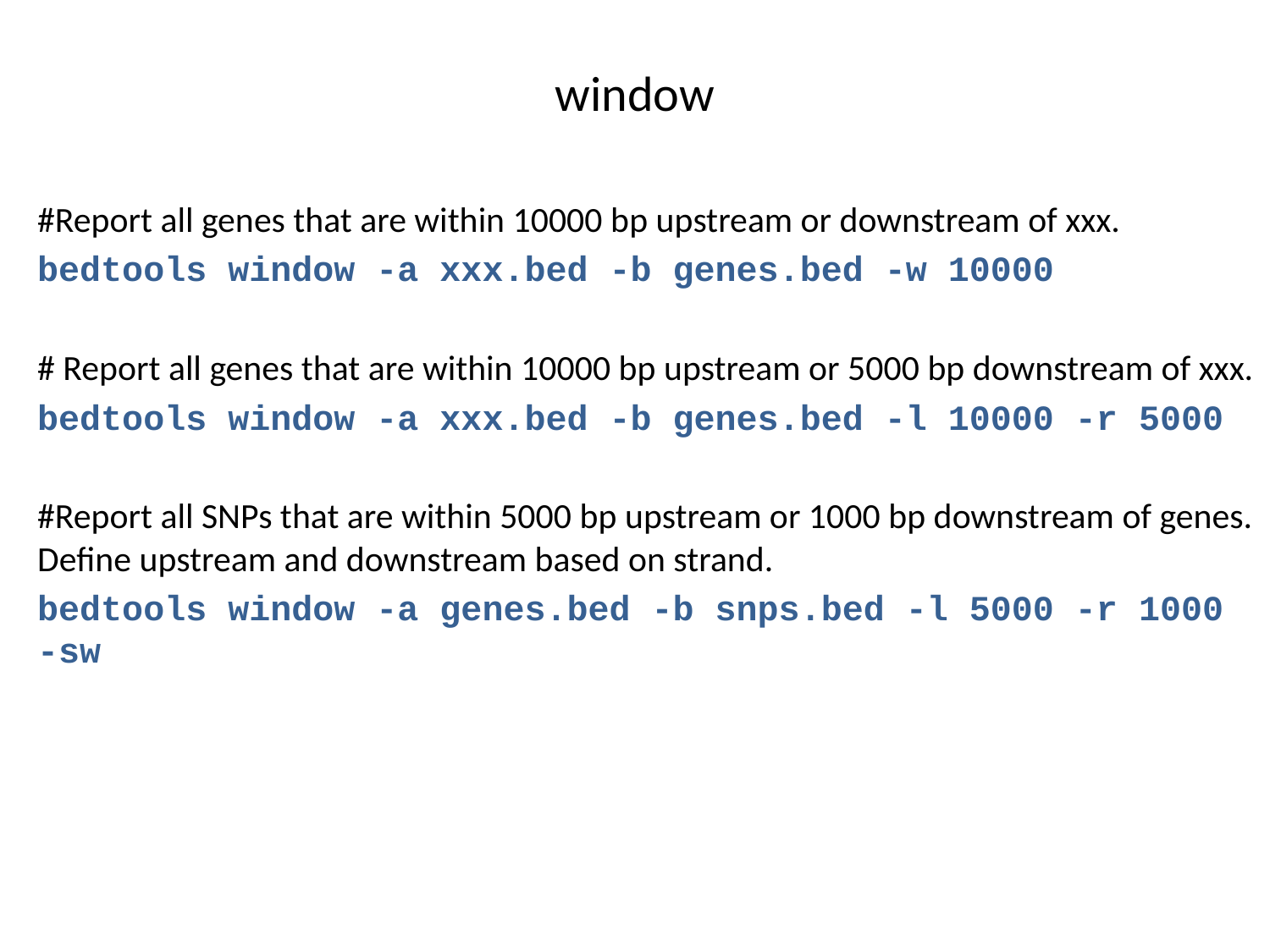

# window
#Report all genes that are within 10000 bp upstream or downstream of xxx.
bedtools window -a xxx.bed -b genes.bed -w 10000

# Report all genes that are within 10000 bp upstream or 5000 bp downstream of xxx.
bedtools window -a xxx.bed -b genes.bed -l 10000 -r 5000

#Report all SNPs that are within 5000 bp upstream or 1000 bp downstream of genes. Define upstream and downstream based on strand.
bedtools window -a genes.bed -b snps.bed -l 5000 -r 1000 -sw